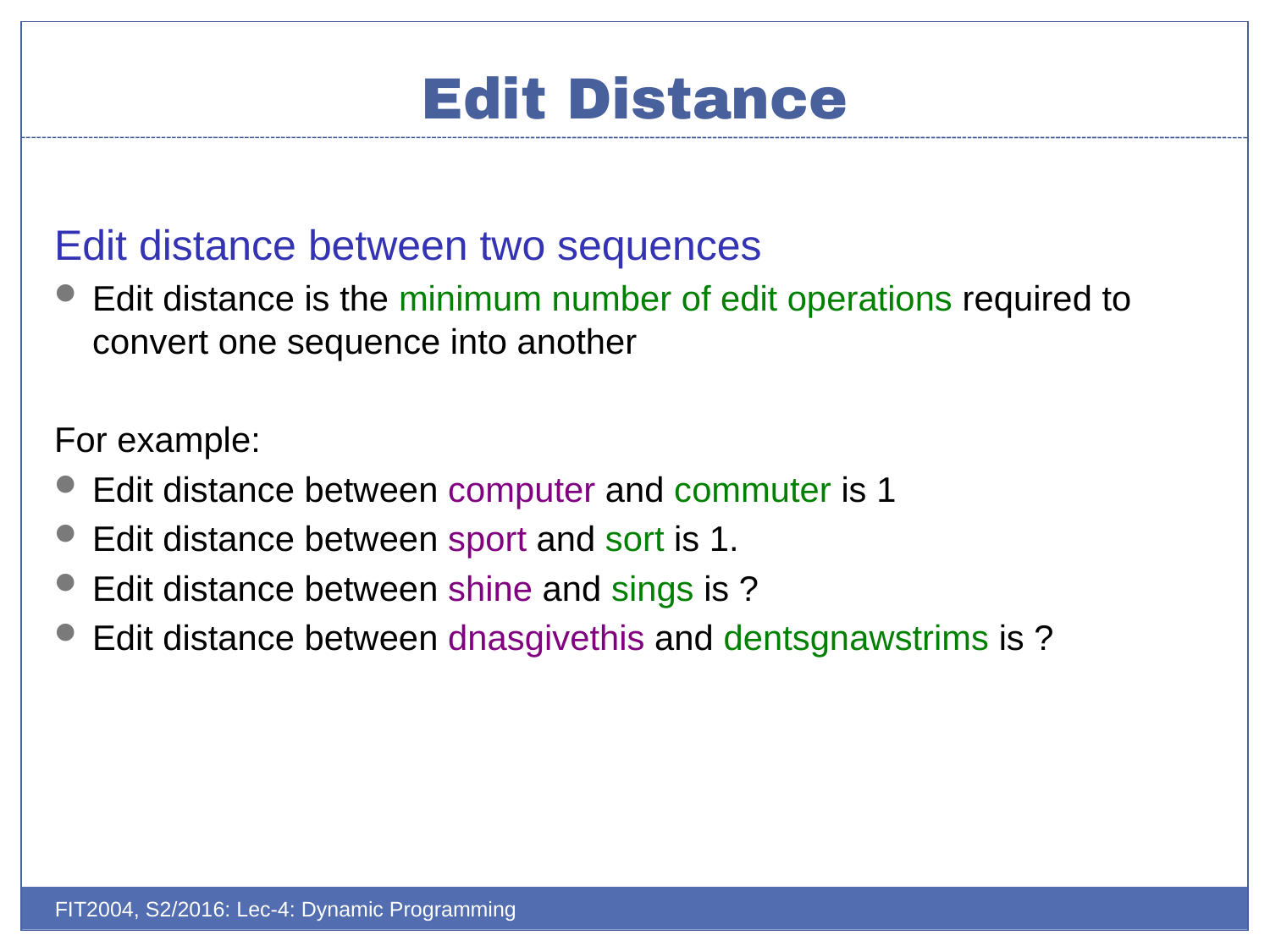

# Edit Distance
Edit distance between two sequences
Edit distance is the minimum number of edit operations required to convert one sequence into another

For example:
Edit distance between computer and commuter is 1
Edit distance between sport and sort is 1.
Edit distance between shine and sings is ?
Edit distance between dnasgivethis and dentsgnawstrims is ?
FIT2004, S2/2016: Lec-4: Dynamic Programming